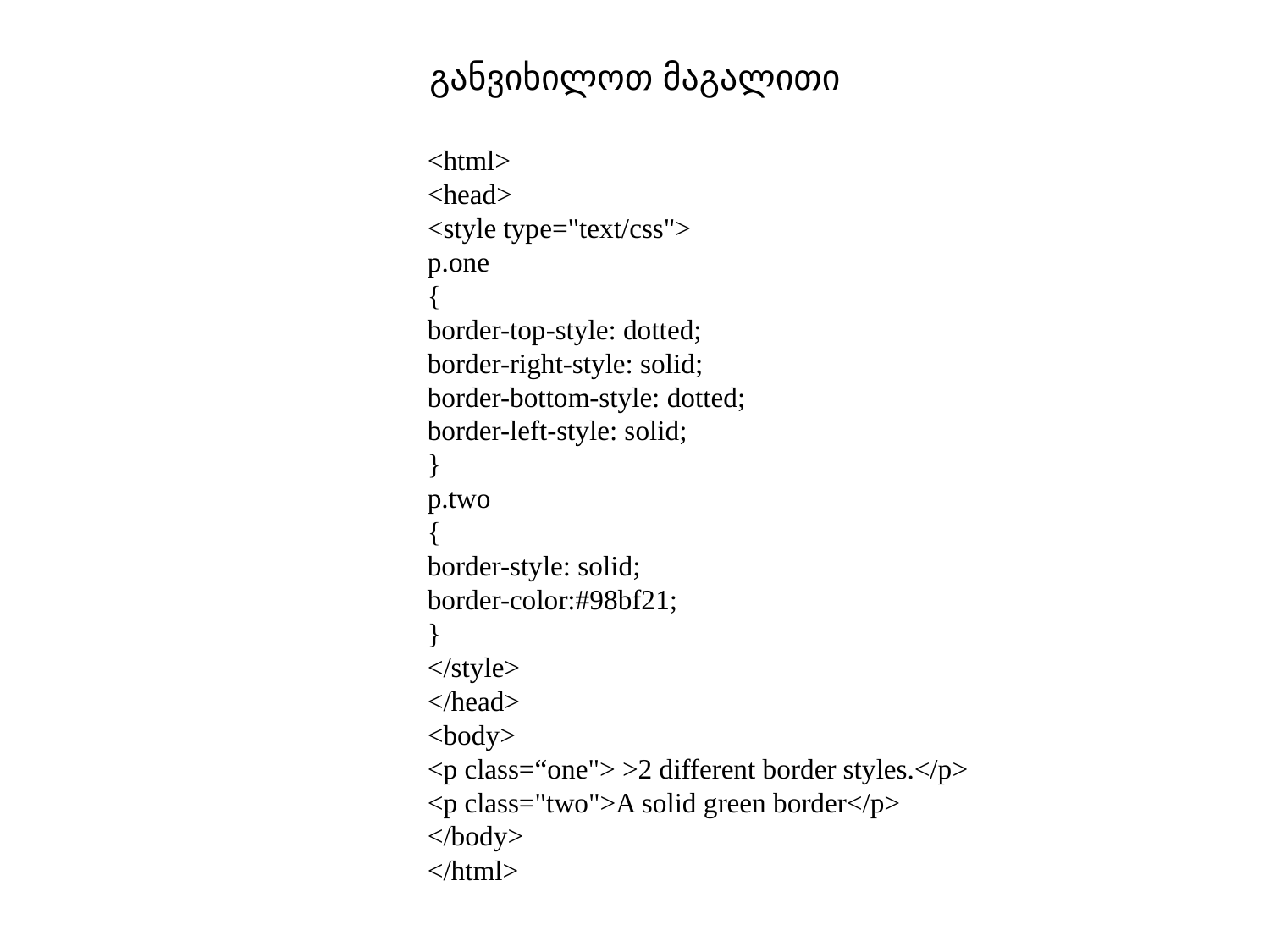

# განვიხილოთ მაგალითი
<html>
<head>
<style type="text/css">
p.one
{
border-top-style: dotted;
border-right-style: solid;
border-bottom-style: dotted;
border-left-style: solid;
}
p.two
{
border-style: solid;
border-color:#98bf21;
}
</style>
</head>
<body>
<p class=“one"> >2 different border styles.</p>
<p class="two">A solid green border</p>
</body>
</html>